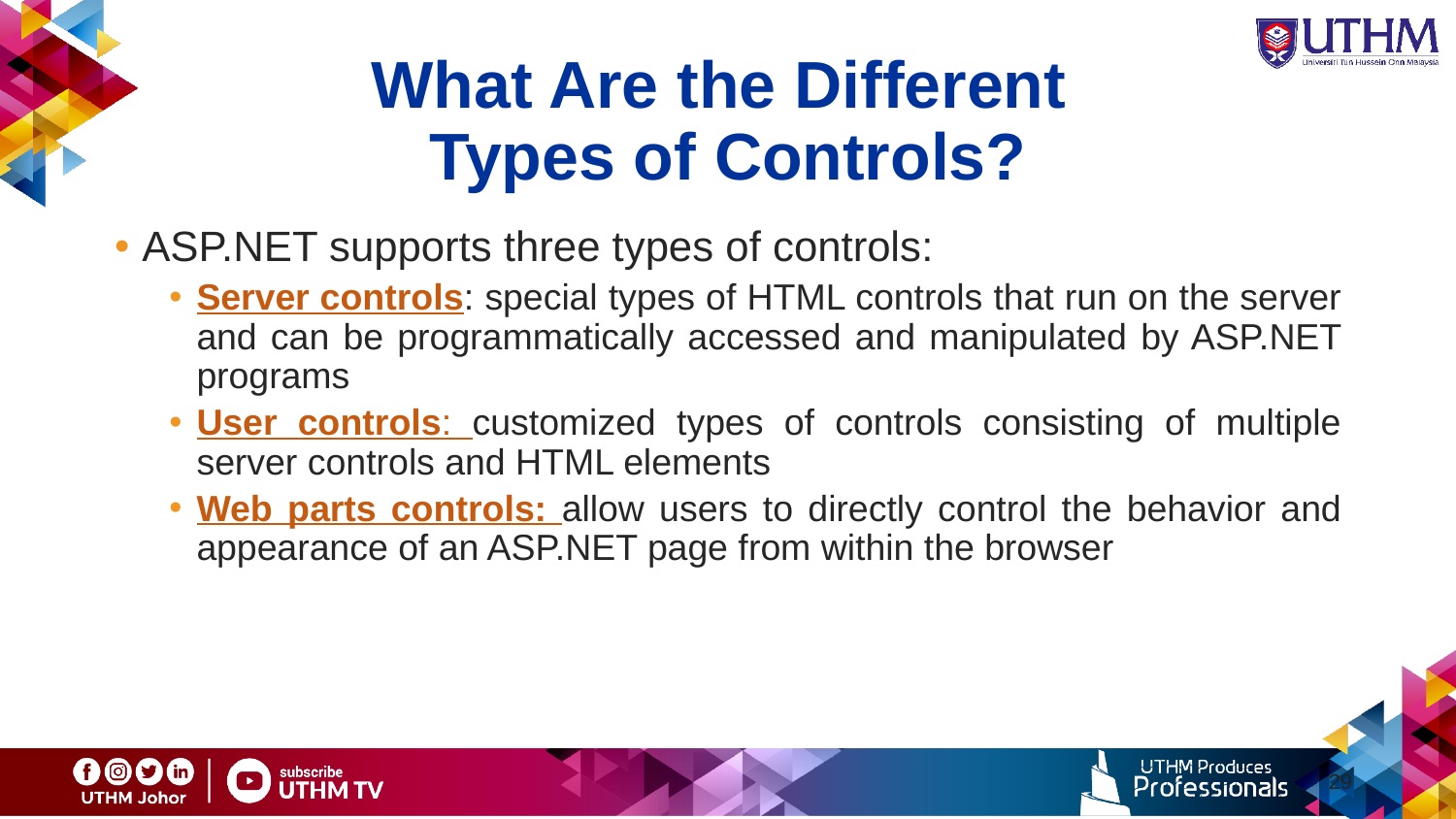

# What Are the Different Types of Controls?
ASP.NET supports three types of controls:
Server controls: special types of HTML controls that run on the server and can be programmatically accessed and manipulated by ASP.NET programs
User controls: customized types of controls consisting of multiple server controls and HTML elements
Web parts controls: allow users to directly control the behavior and appearance of an ASP.NET page from within the browser
29